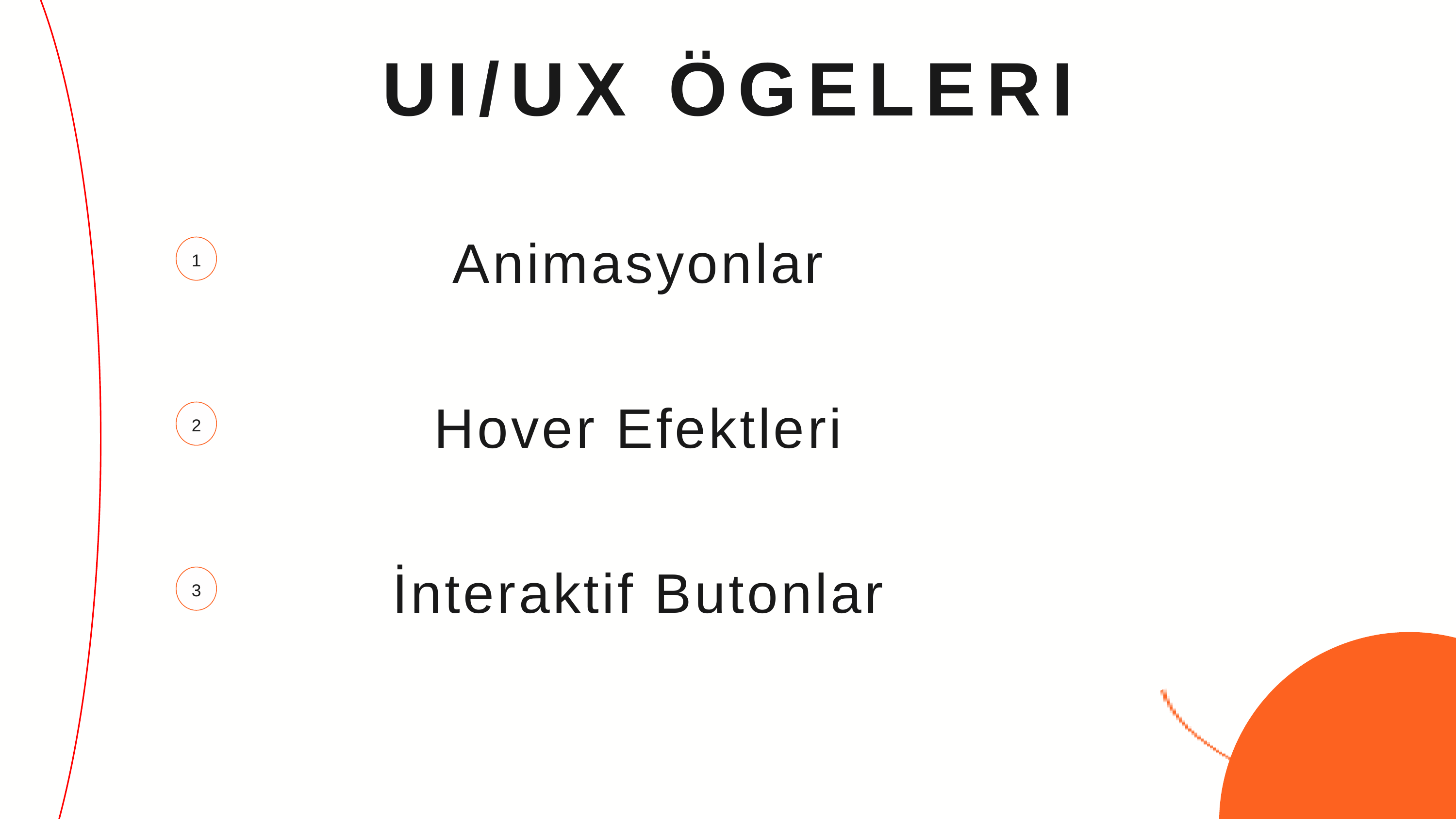

UI/UX ÖGELERI
Animasyonlar

1
Hover Efektleri

2
İnteraktif Butonlar

3